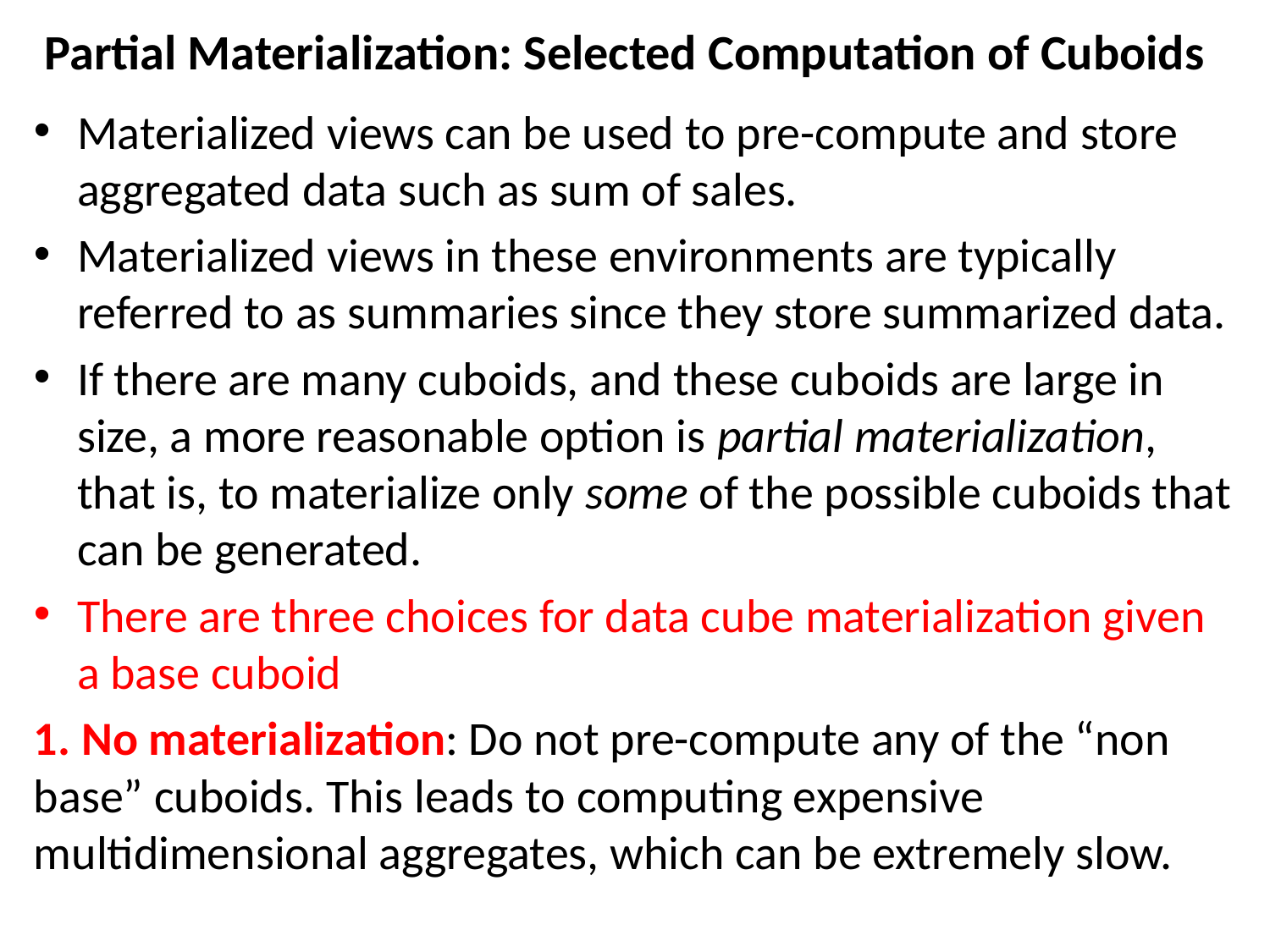

# Partial Materialization: Selected Computation of Cuboids
Materialized views can be used to pre-compute and store aggregated data such as sum of sales.
Materialized views in these environments are typically referred to as summaries since they store summarized data.
If there are many cuboids, and these cuboids are large in size, a more reasonable option is partial materialization, that is, to materialize only some of the possible cuboids that can be generated.
There are three choices for data cube materialization given a base cuboid
1. No materialization: Do not pre-compute any of the “non base” cuboids. This leads to computing expensive multidimensional aggregates, which can be extremely slow.